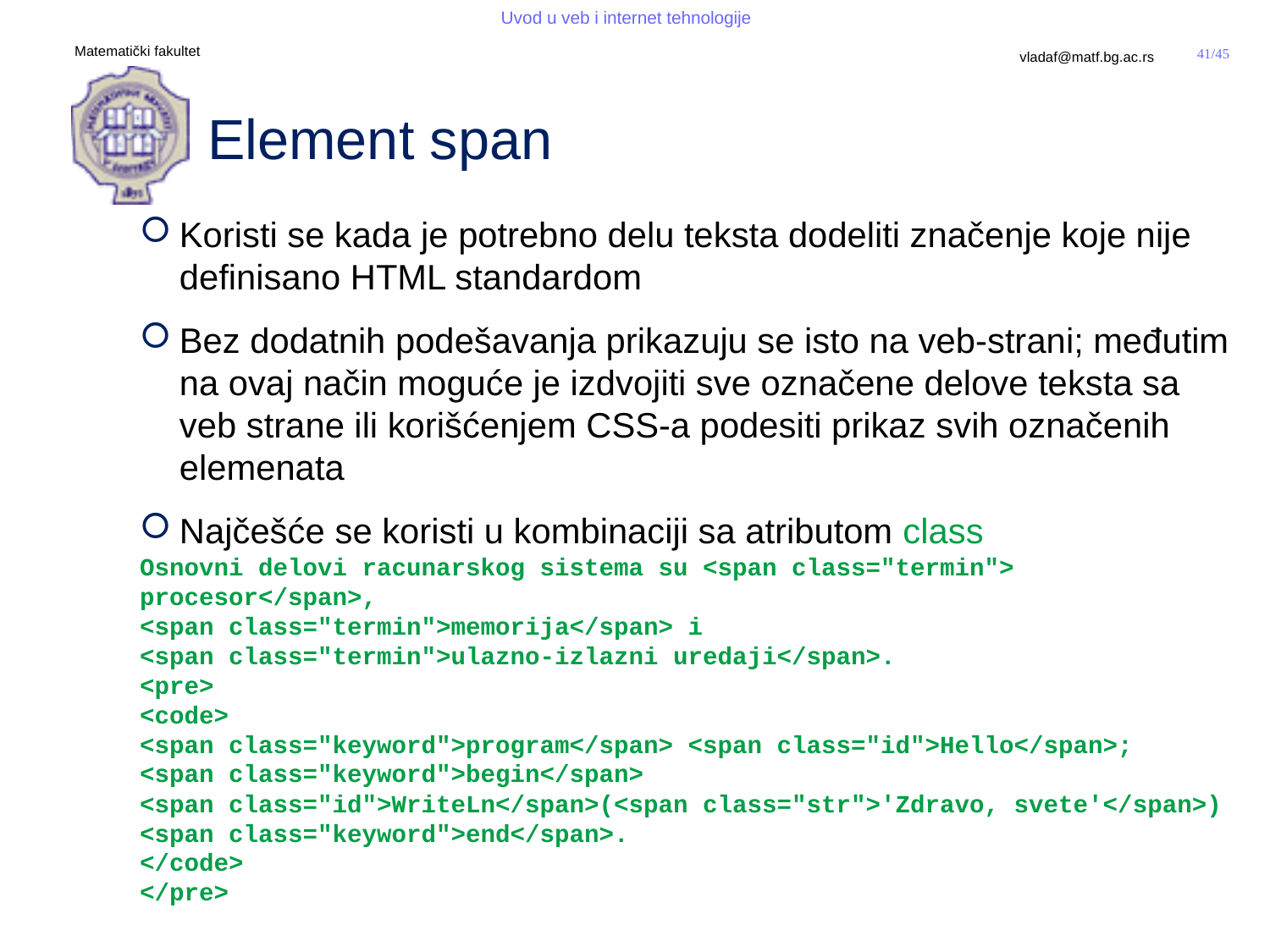

# Element span
Koristi se kada je potrebno delu teksta dodeliti značenje koje nije definisano HTML standardom
Bez dodatnih podešavanja prikazuju se isto na veb-strani; međutim na ovaj način moguće je izdvojiti sve označene delove teksta sa veb strane ili korišćenjem CSS-a podesiti prikaz svih označenih elemenata
Najčešće se koristi u kombinaciji sa atributom class
Osnovni delovi racunarskog sistema su <span class="termin"> procesor</span>,
<span class="termin">memorija</span> i
<span class="termin">ulazno-izlazni uredaji</span>.
<pre>
<code>
<span class="keyword">program</span> <span class="id">Hello</span>;
<span class="keyword">begin</span>
<span class="id">WriteLn</span>(<span class="str">'Zdravo, svete'</span>)
<span class="keyword">end</span>.
</code>
</pre>